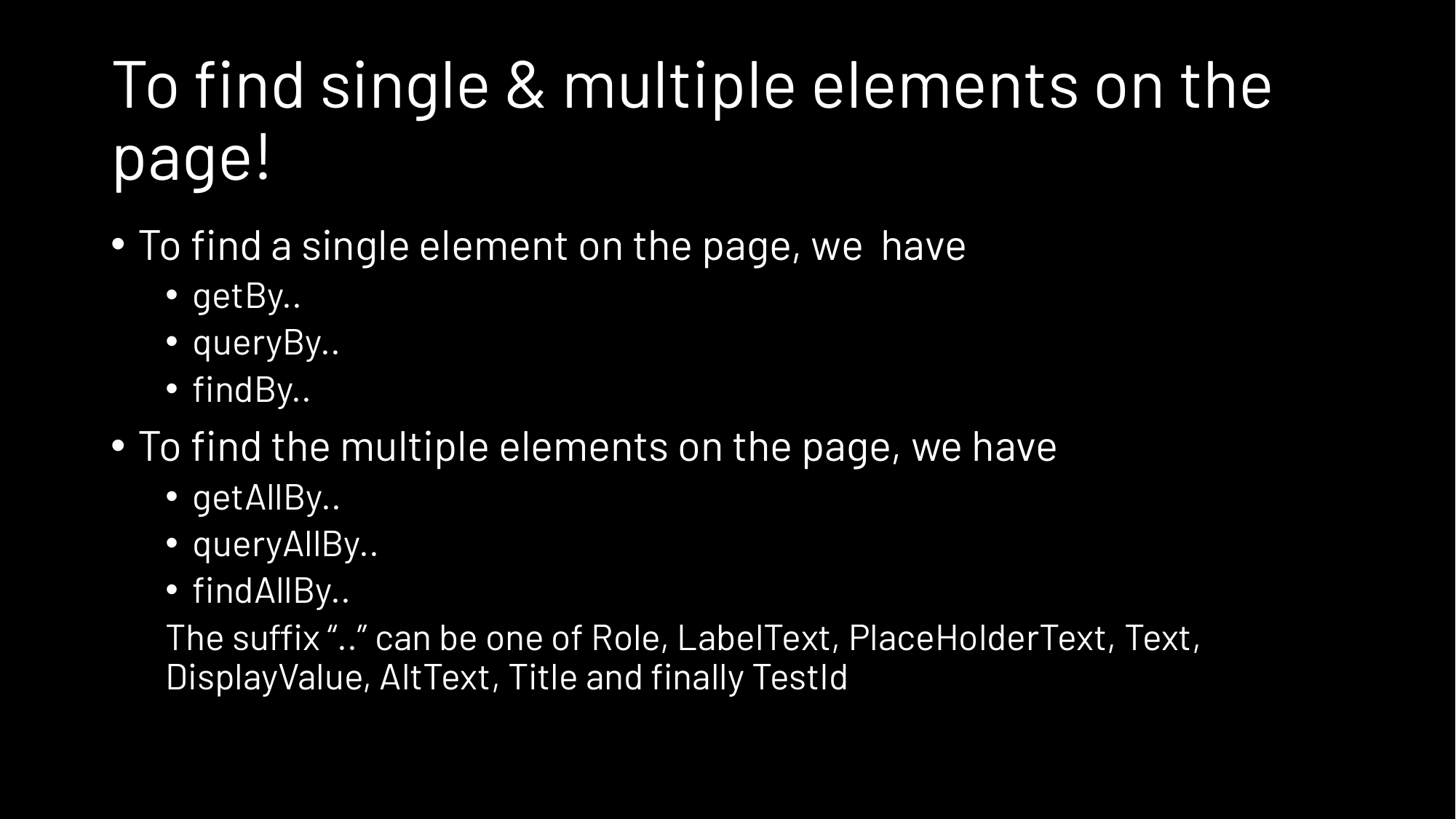

# To find single & multiple elements on the page!
To find a single element on the page, we  have
getBy..
queryBy..
findBy..
To find the multiple elements on the page, we have
getAllBy..
queryAllBy..
findAllBy..
The suffix “..” can be one of Role, LabelText, PlaceHolderText, Text, DisplayValue, AltText, Title and finally TestId